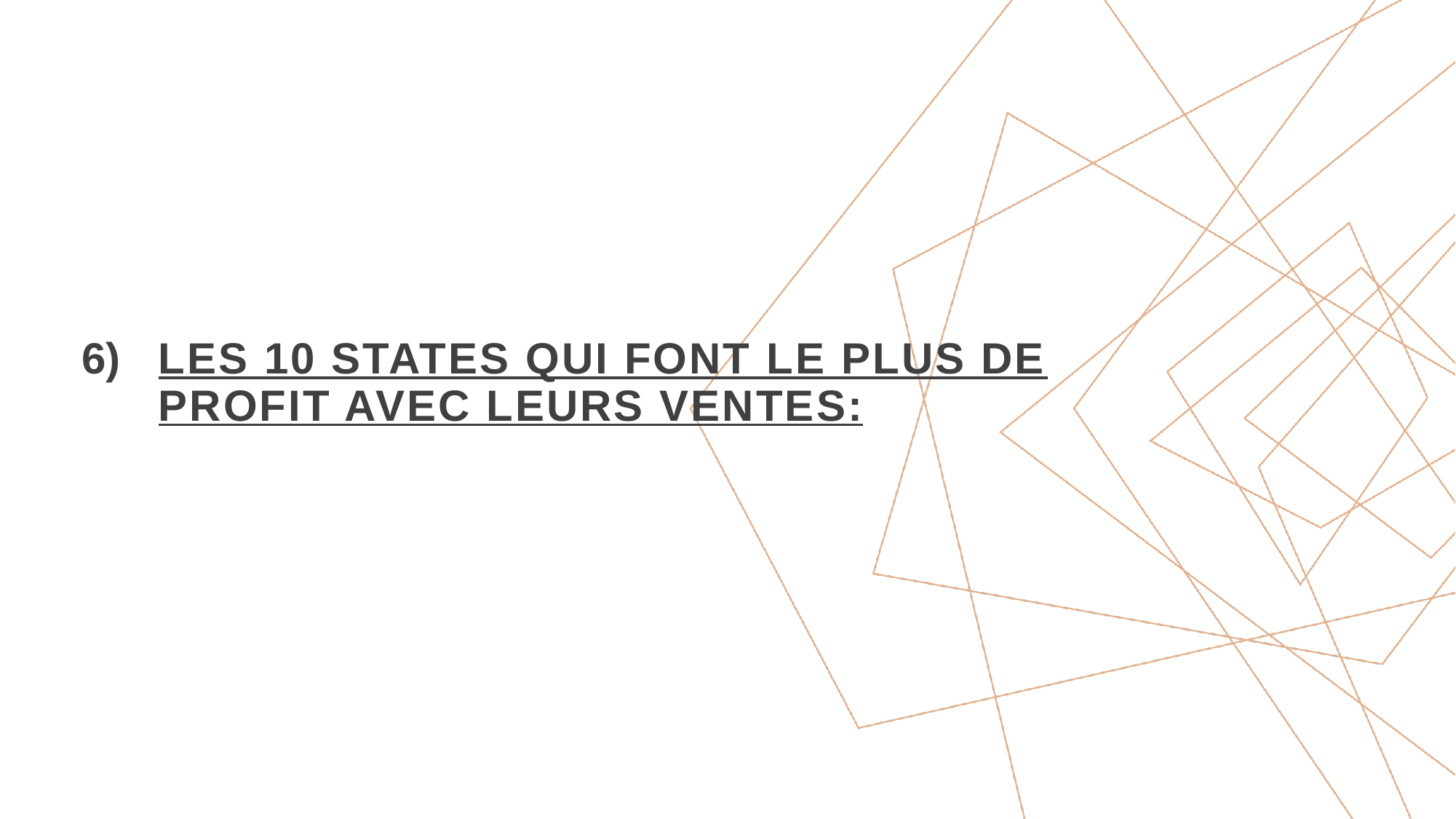

Les 10 states qui font le plus de profit avec leurs ventes: